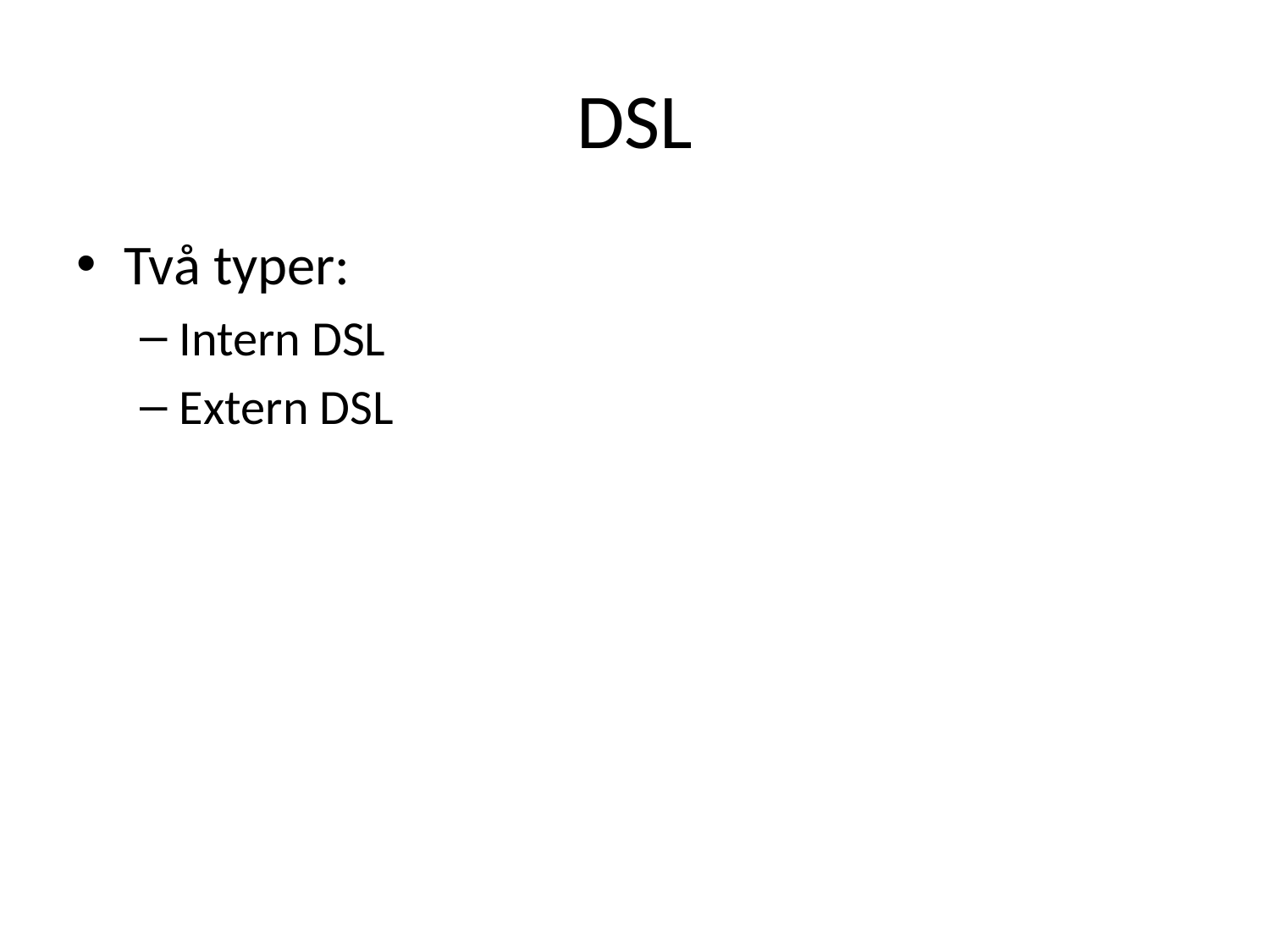

# DSL
Två typer:
Intern DSL
Extern DSL